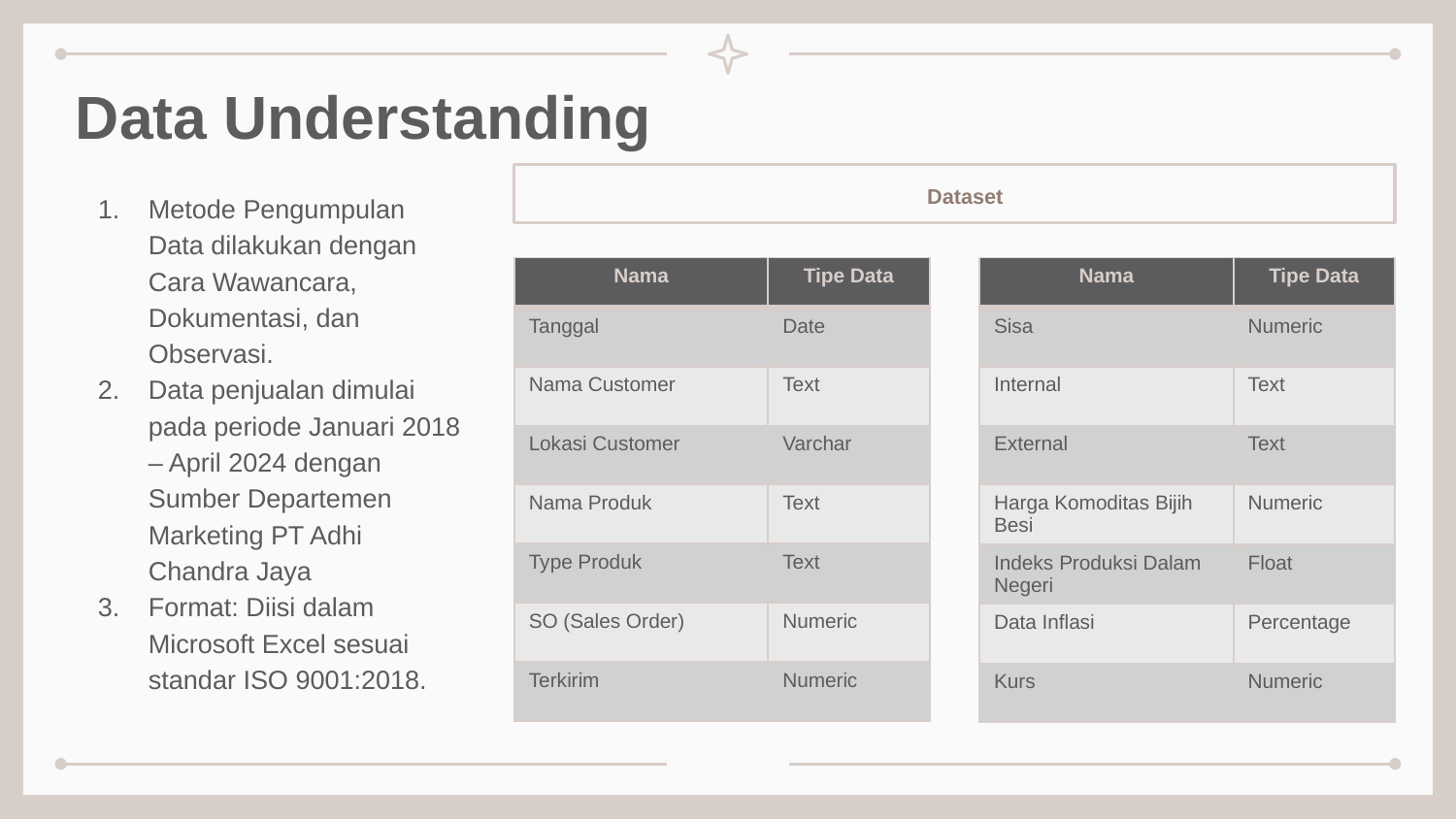

# Data Understanding
Dataset
Metode Pengumpulan Data dilakukan dengan Cara Wawancara, Dokumentasi, dan Observasi.
Data penjualan dimulai pada periode Januari 2018 – April 2024 dengan Sumber Departemen Marketing PT Adhi Chandra Jaya
Format: Diisi dalam Microsoft Excel sesuai standar ISO 9001:2018.

| Nama | Tipe Data |
| --- | --- |
| Tanggal | Date |
| Nama Customer | Text |
| Lokasi Customer | Varchar |
| Nama Produk | Text |
| Type Produk | Text |
| SO (Sales Order) | Numeric |
| Terkirim | Numeric |
| Nama | Tipe Data |
| --- | --- |
| Sisa | Numeric |
| Internal | Text |
| External | Text |
| Harga Komoditas Bijih Besi | Numeric |
| Indeks Produksi Dalam Negeri | Float |
| Data Inflasi | Percentage |
| Kurs | Numeric |